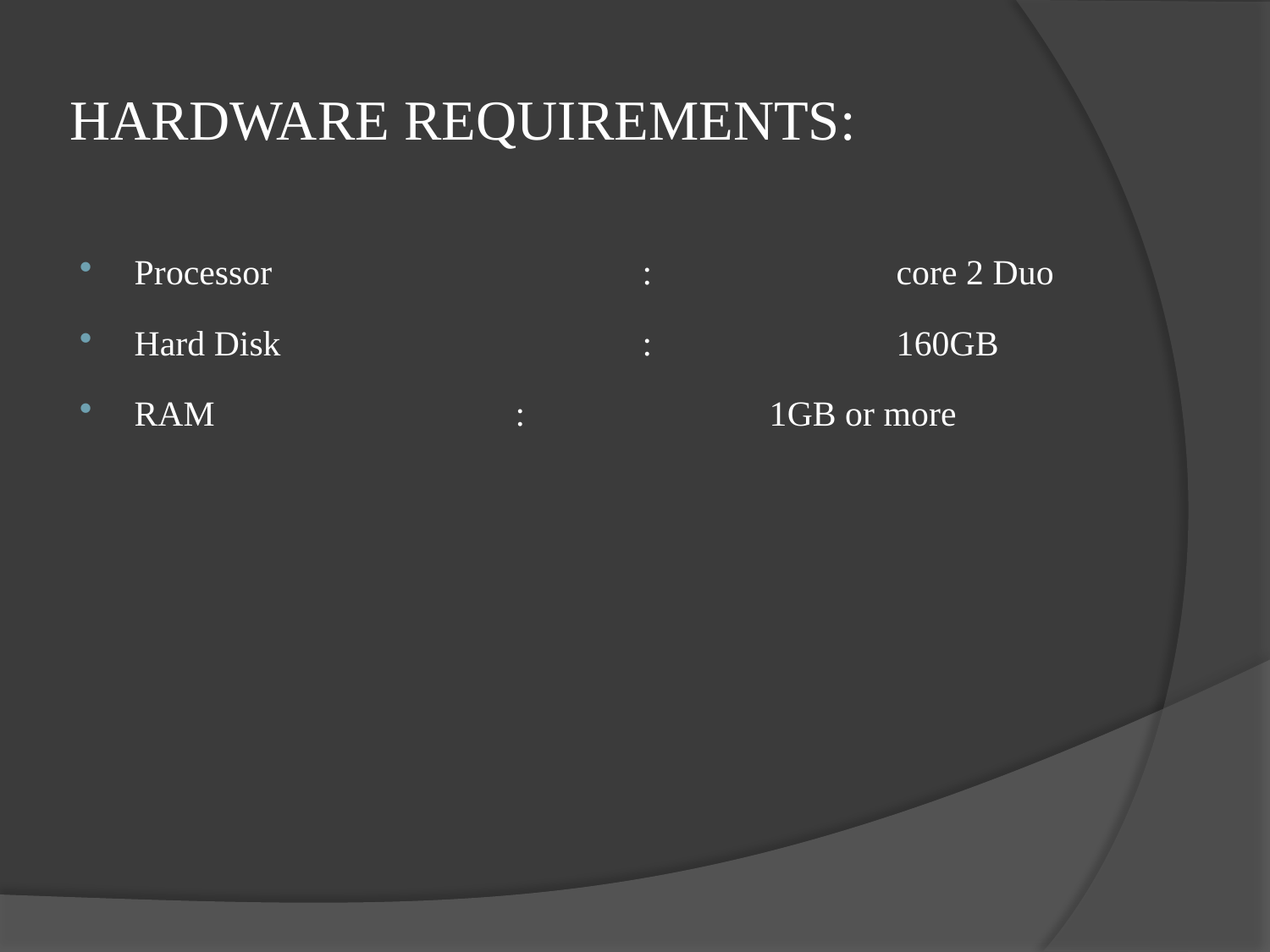

# HARDWARE REQUIREMENTS:
Processor			:		core 2 Duo
Hard Disk			:		160GB
RAM			:		1GB or more